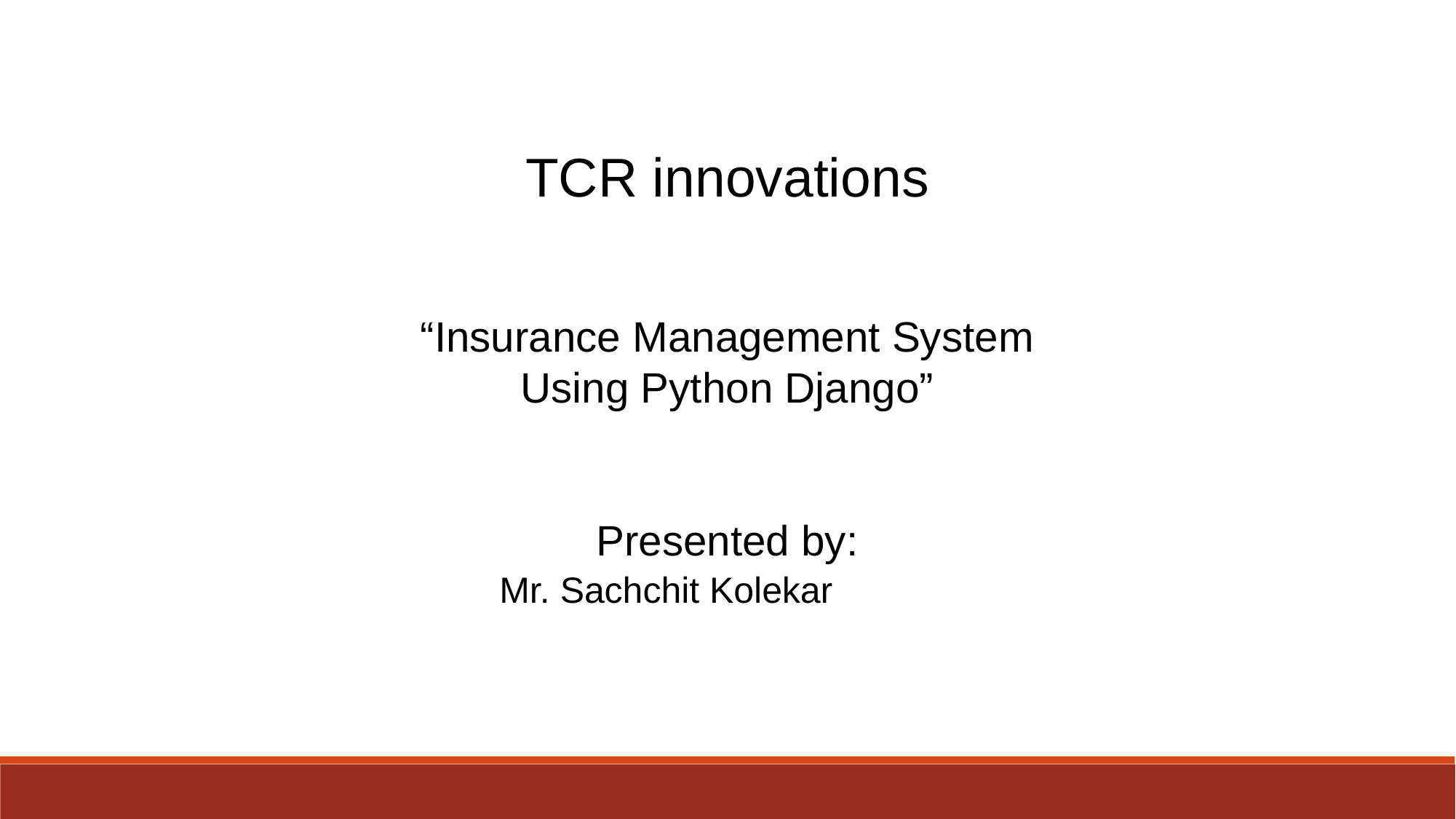

TCR innovations

“Insurance Management System
Using Python Django”

Presented by:
Mr. Sachchit Kolekar